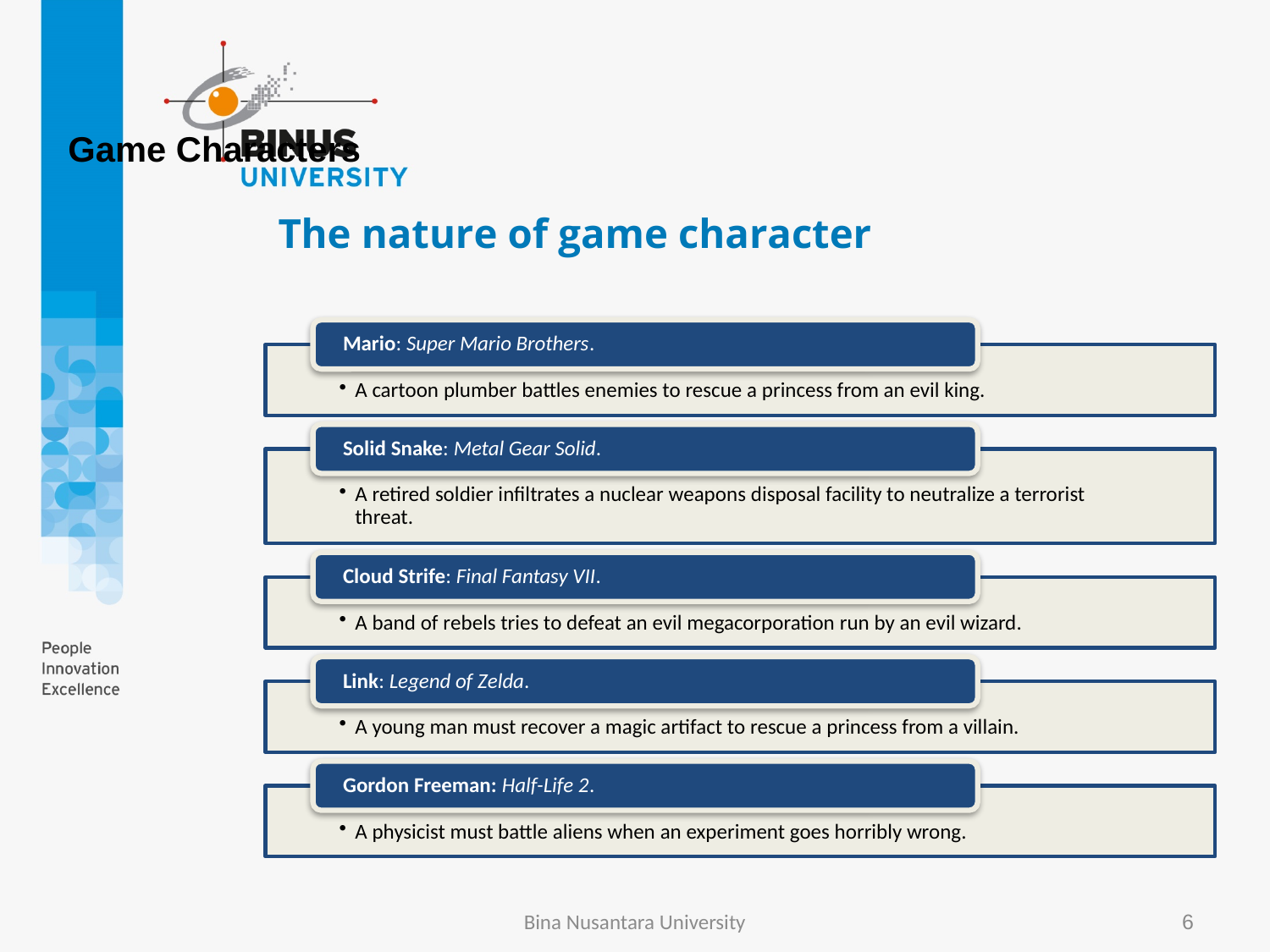

Game Characters
# The nature of game character
A cartoon plumber battles enemies to rescue a princess from an evil king.
Mario: Super Mario Brothers.
A retired soldier infiltrates a nuclear weapons disposal facility to neutralize a terrorist threat.
Solid Snake: Metal Gear Solid.
A band of rebels tries to defeat an evil megacorporation run by an evil wizard.
Cloud Strife: Final Fantasy VII.
A young man must recover a magic artifact to rescue a princess from a villain.
Link: Legend of Zelda.
A physicist must battle aliens when an experiment goes horribly wrong.
Gordon Freeman: Half-Life 2.
Bina Nusantara University
6